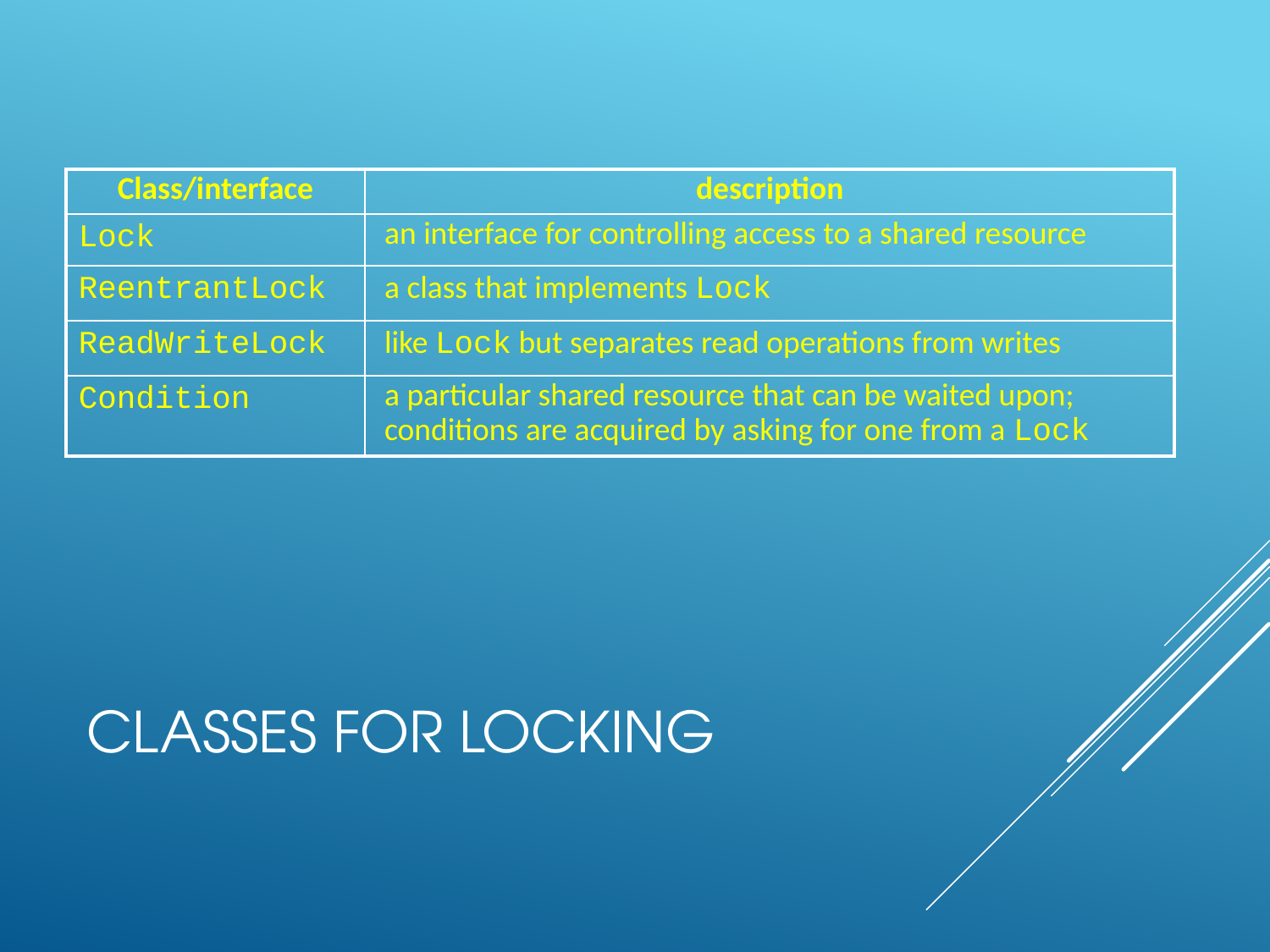

| Class/interface | description |
| --- | --- |
| Lock | an interface for controlling access to a shared resource |
| ReentrantLock | a class that implements Lock |
| ReadWriteLock | like Lock but separates read operations from writes |
| Condition | a particular shared resource that can be waited upon; conditions are acquired by asking for one from a Lock |
# classes for locking